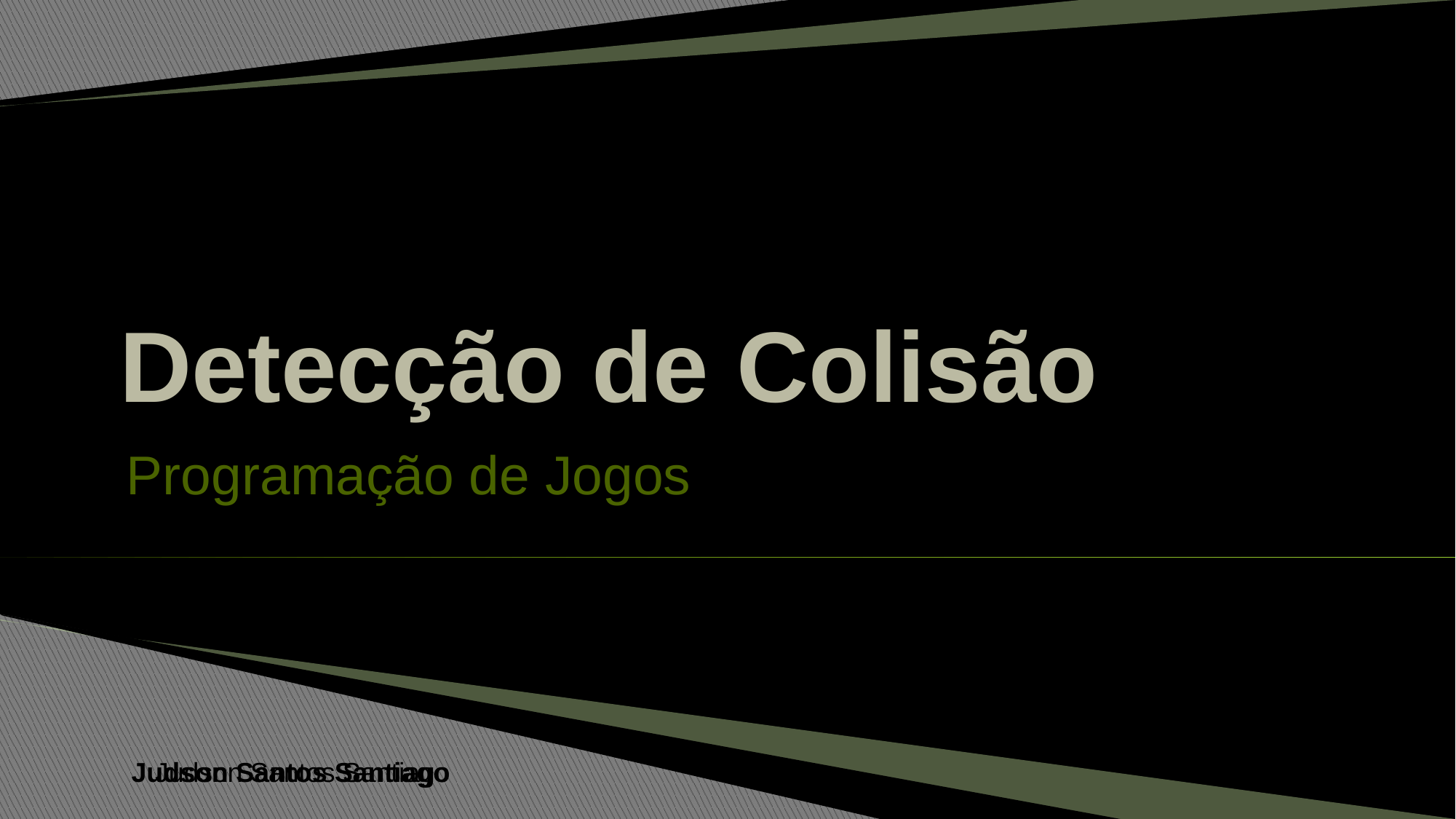

# Detecção de Colisão
Programação de Jogos